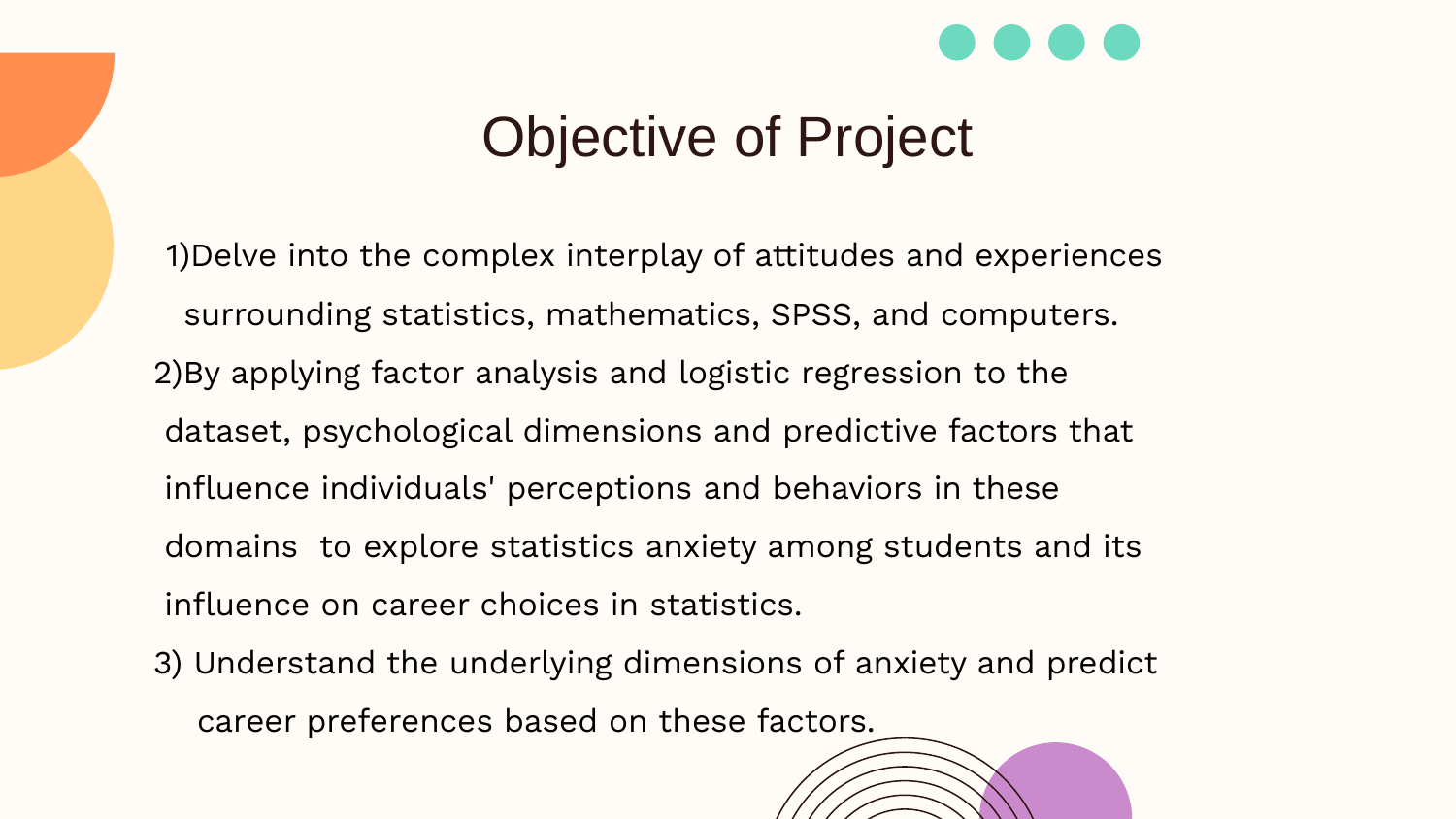

# Objective of Project
   1)Delve into the complex interplay of attitudes and experiences
     surrounding statistics, mathematics, SPSS, and computers.
2)By applying factor analysis and logistic regression to the
 dataset, psychological dimensions and predictive factors that
 influence individuals' perceptions and behaviors in these
 domains  to explore statistics anxiety among students and its
 influence on career choices in statistics.
3) Understand the underlying dimensions of anxiety and predict
    career preferences based on these factors.